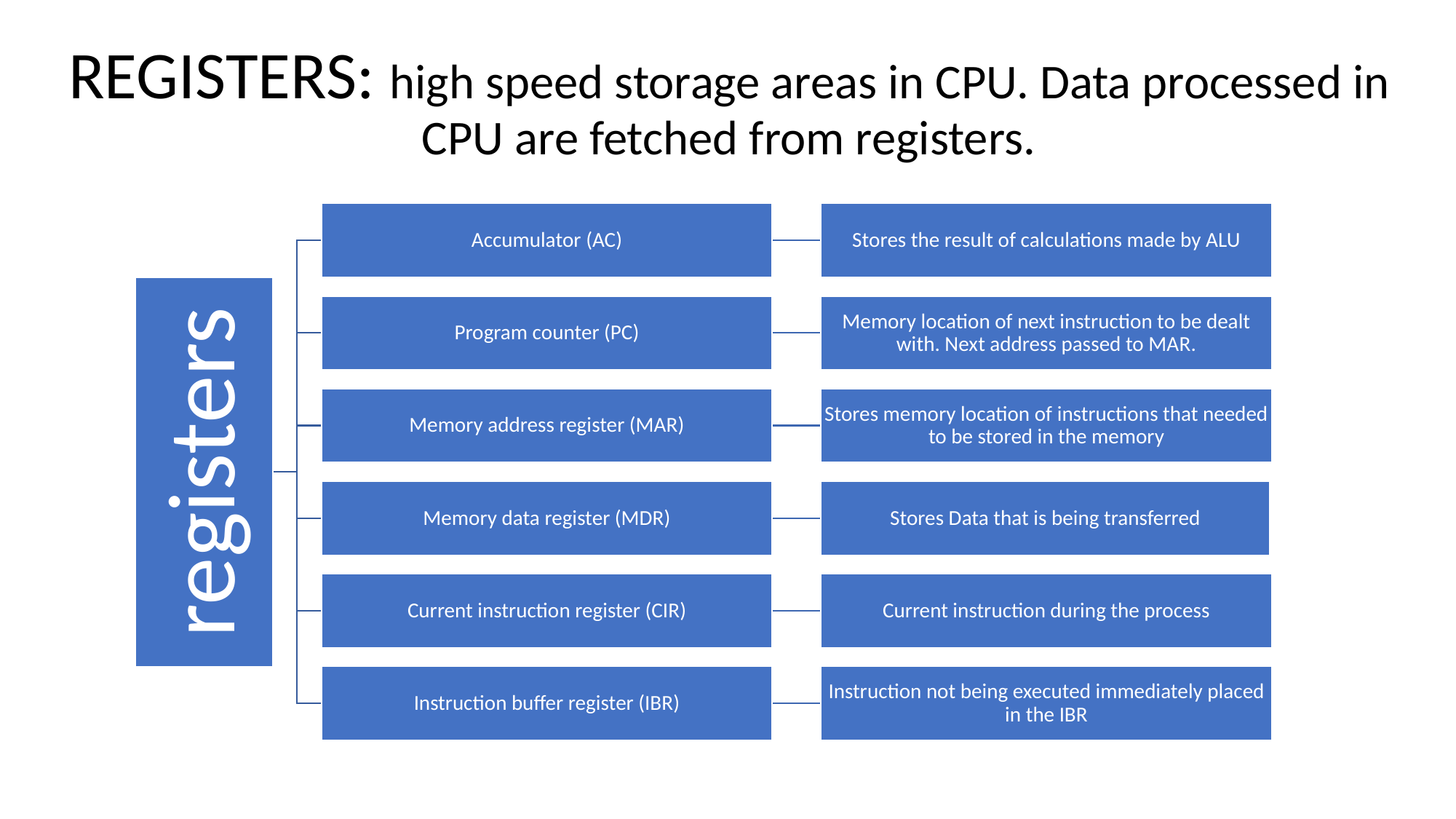

# REGISTERS: high speed storage areas in CPU. Data processed in CPU are fetched from registers.

registers
Accumulator (AC)
Stores the result of calculations made by ALU
Program counter (PC)
Memory location of next instruction to be dealt with. Next address passed to MAR.
Memory address register (MAR)
Stores memory location of instructions that needed to be stored in the memory
Memory data register (MDR)
Stores Data that is being transferred
Current instruction register (CIR)
Current instruction during the process
Instruction buffer register (IBR)
Instruction not being executed immediately placed in the IBR